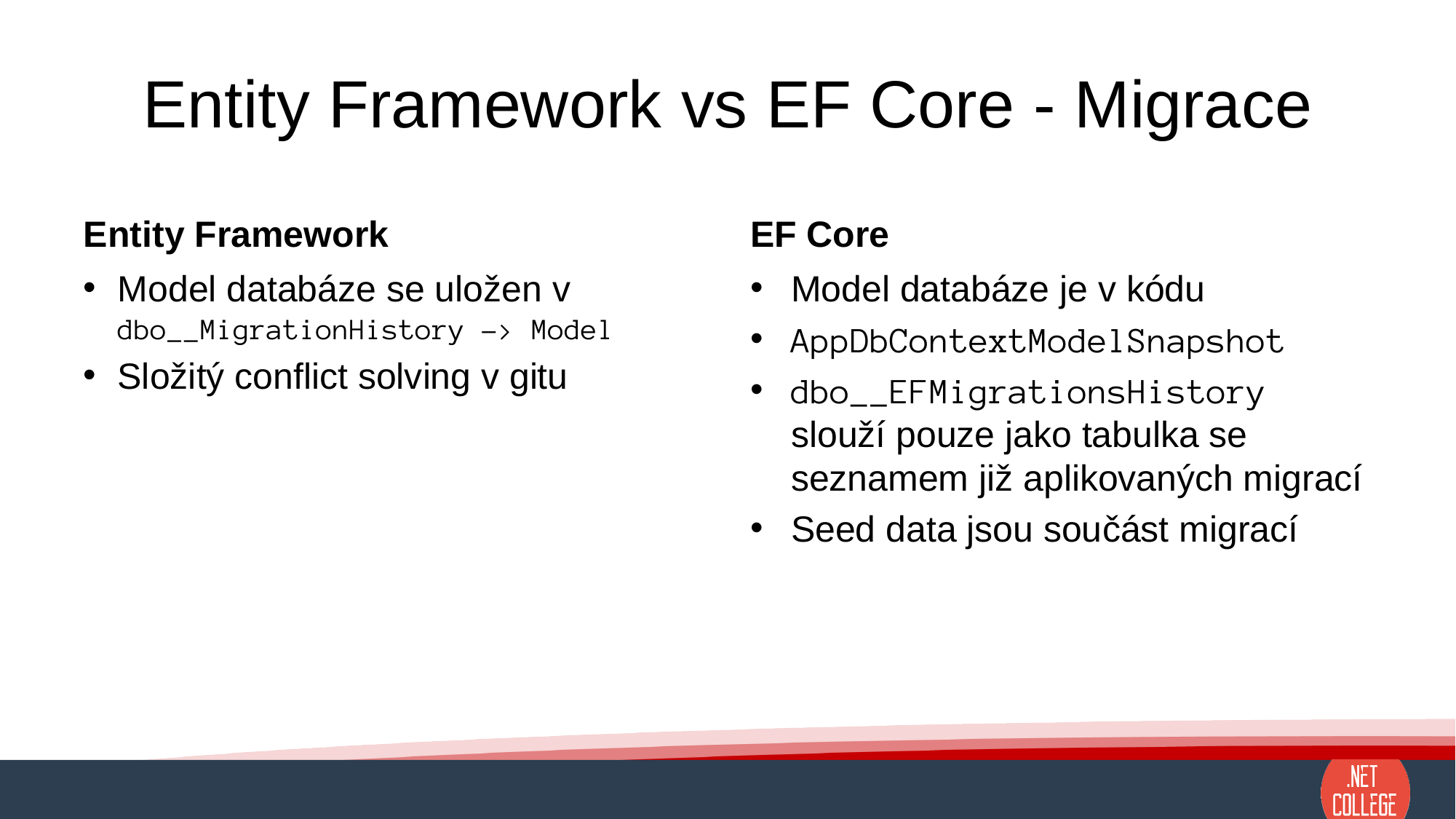

# Entity Framework vs EF Core - Migrace
Entity Framework
EF Core
Model databáze se uložen v dbo__MigrationHistory -> Model
Složitý conflict solving v gitu

Model databáze je v kódu
AppDbContextModelSnapshot
dbo__EFMigrationsHistory slouží pouze jako tabulka se seznamem již aplikovaných migrací
Seed data jsou součást migrací